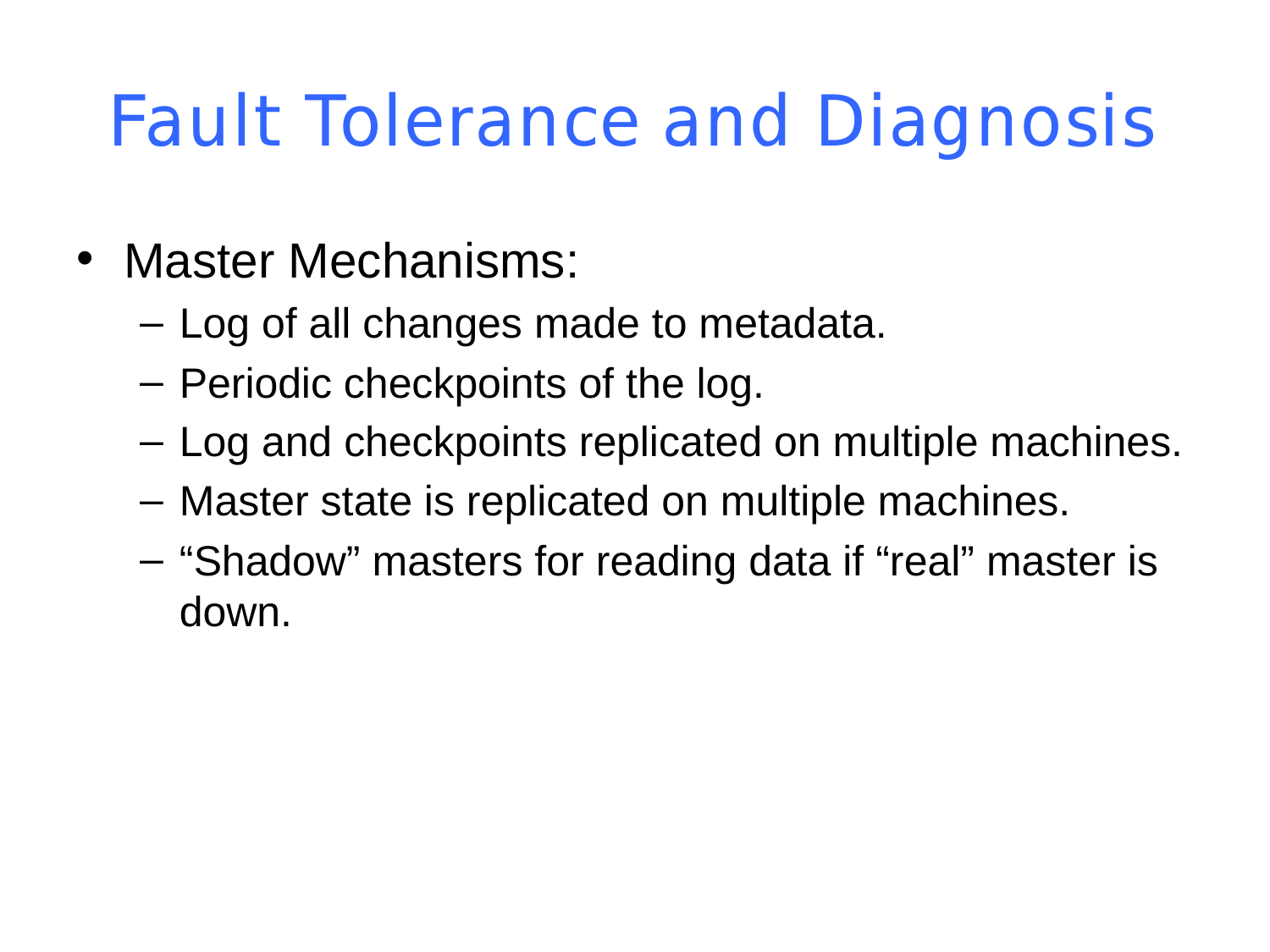

# Fault Tolerance and Diagnosis
Master Mechanisms:
Log of all changes made to metadata.
Periodic checkpoints of the log.
Log and checkpoints replicated on multiple machines.
Master state is replicated on multiple machines.
“Shadow” masters for reading data if “real” master is down.